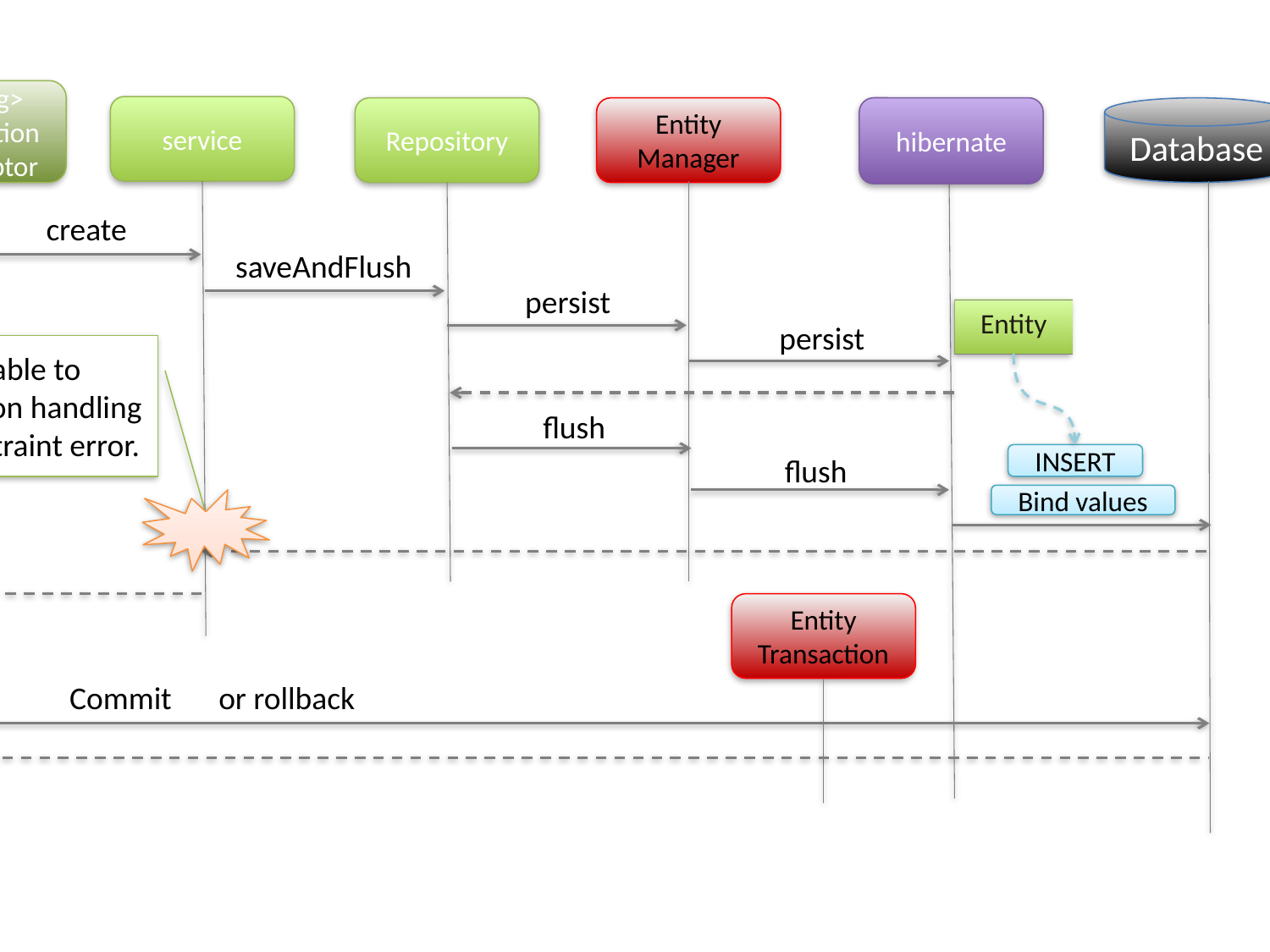

<spring>
Transaction
Interceptor
service
hibernate
Repository
Entity
Manager
Database
create
saveAndFlush
persist
Entity
persist
Enable to exception handling of constraint error.
flush
flush
INSERT
Bind values

Entity
Transaction
Commit　or rollback